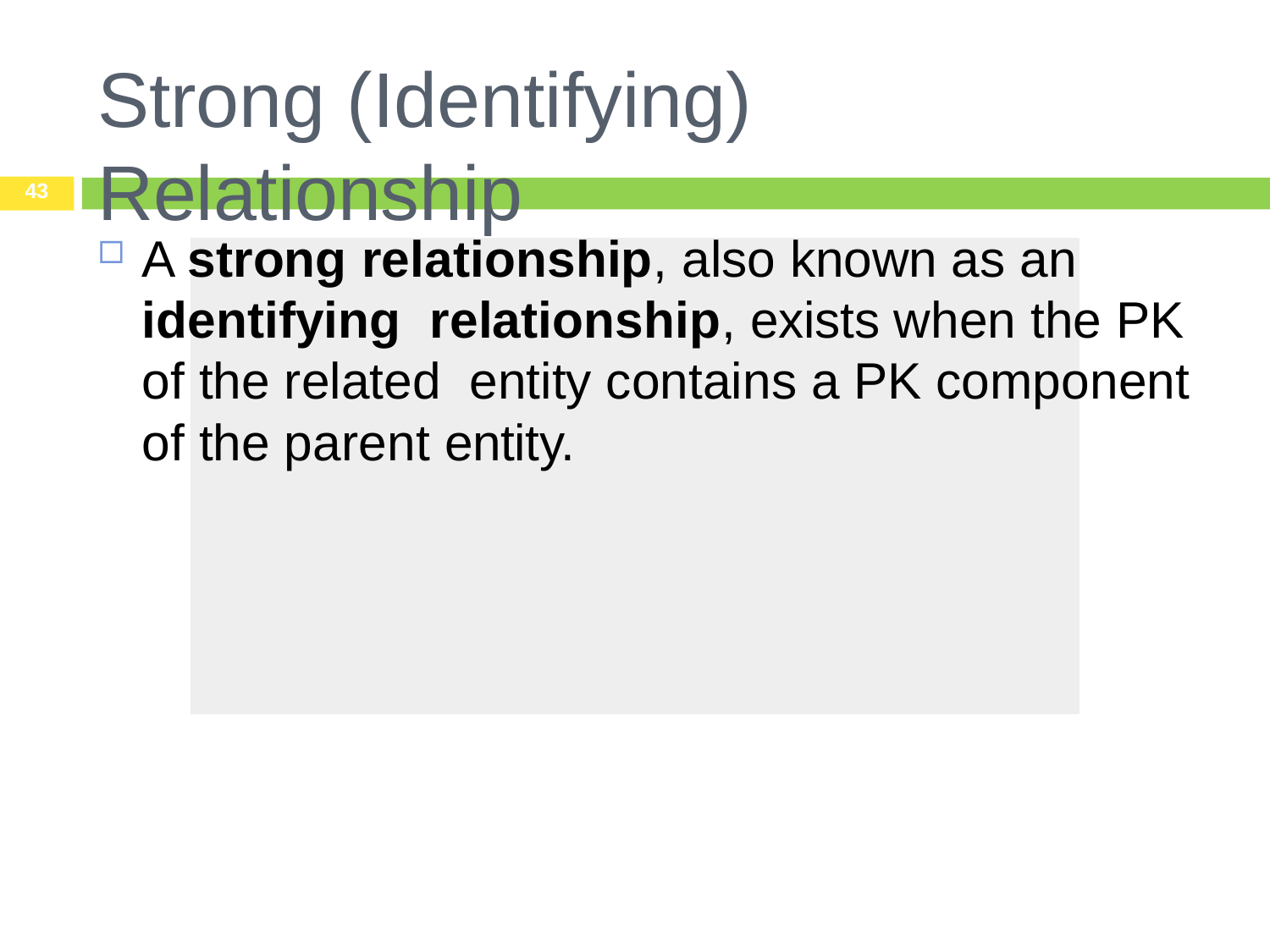

# Strong (Identifying) Relationship
43

A strong relationship, also known as an identifying  relationship, exists when the PK of the related  entity contains a PK component of the parent entity.